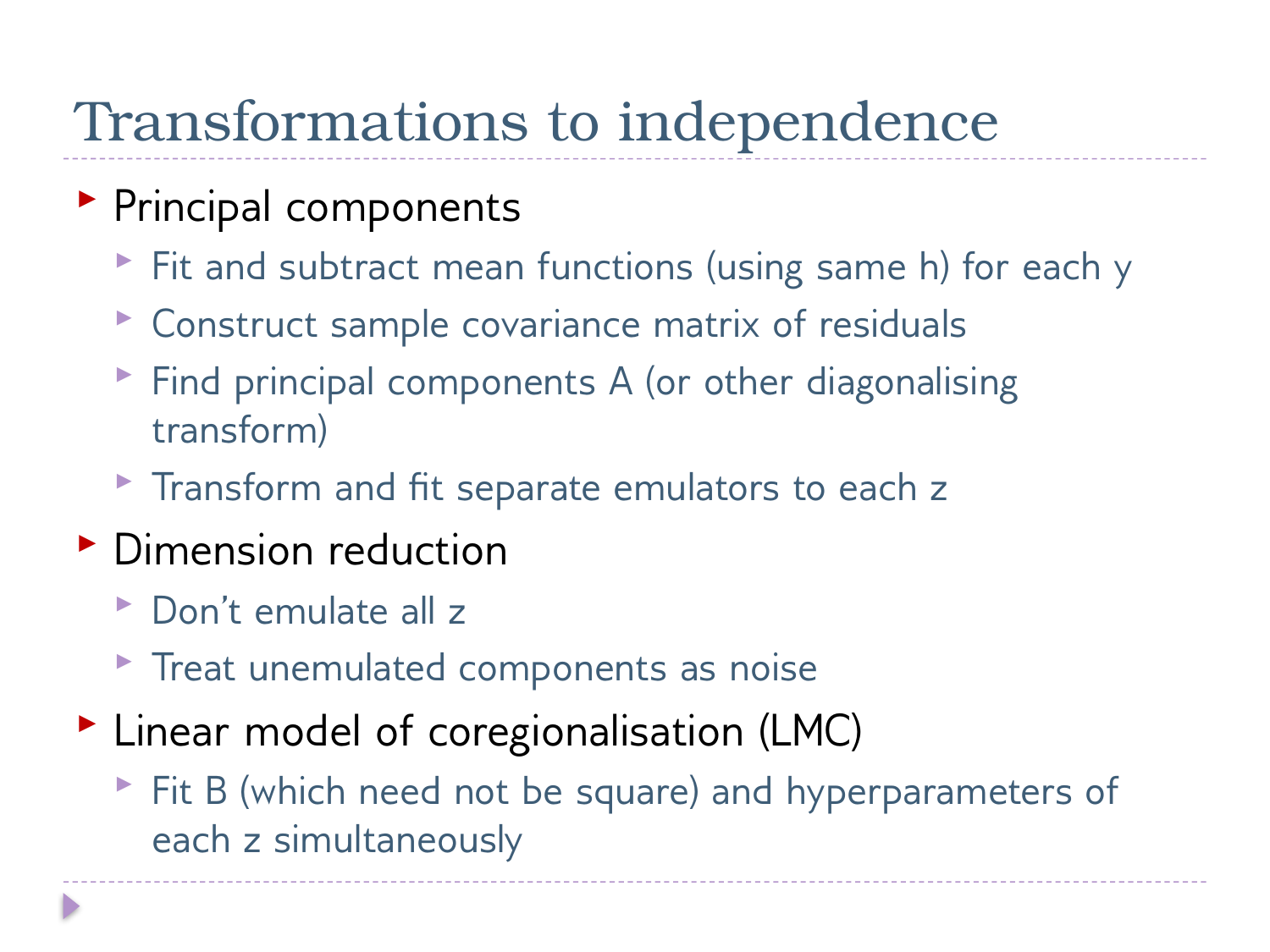

# Transformations to independence
Principal components
Fit and subtract mean functions (using same h) for each y
Construct sample covariance matrix of residuals
Find principal components A (or other diagonalising transform)
Transform and fit separate emulators to each z
Dimension reduction
Don’t emulate all z
Treat unemulated components as noise
Linear model of coregionalisation (LMC)
Fit B (which need not be square) and hyperparameters of each z simultaneously